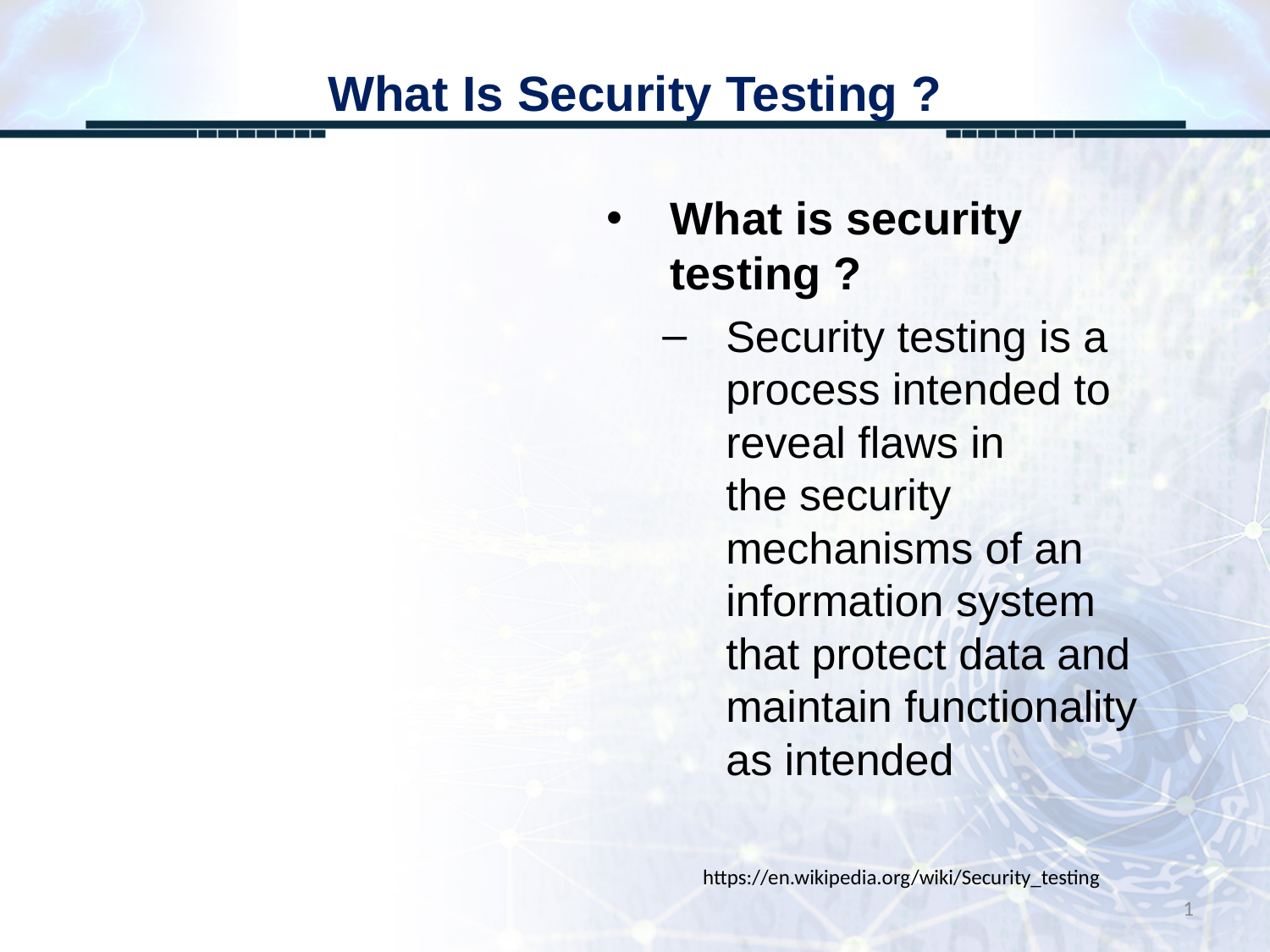

# What Is Security Testing ?
What is security testing ?
Security testing is a process intended to reveal flaws in the security mechanisms of an information system that protect data and maintain functionality as intended
https://en.wikipedia.org/wiki/Security_testing
1